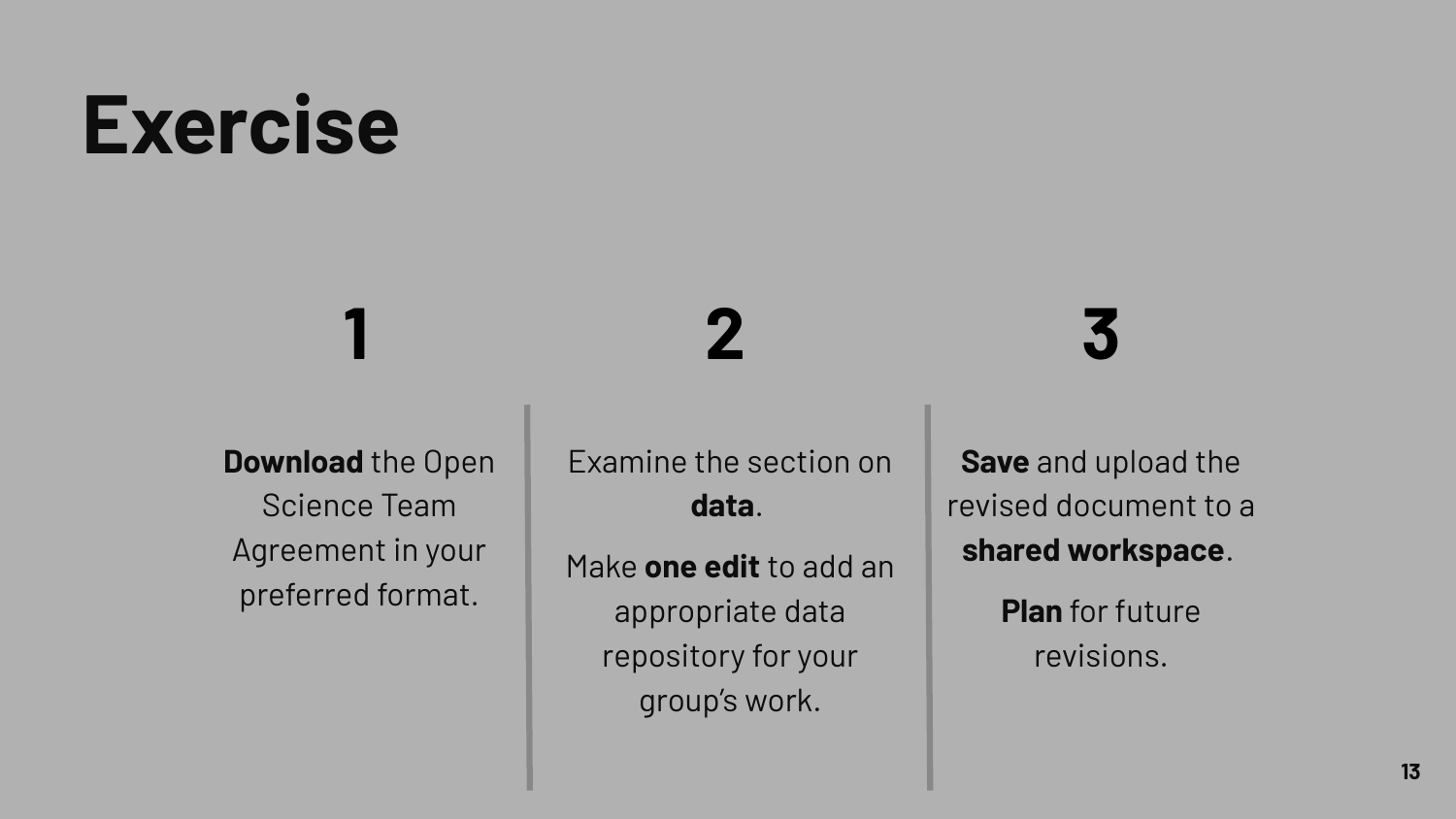

# Exercise
1
2
3
Download the Open Science Team Agreement in your preferred format.
Examine the section on data.
Make one edit to add an appropriate data repository for your group’s work.
Save and upload the revised document to a shared workspace.
Plan for future revisions.
13